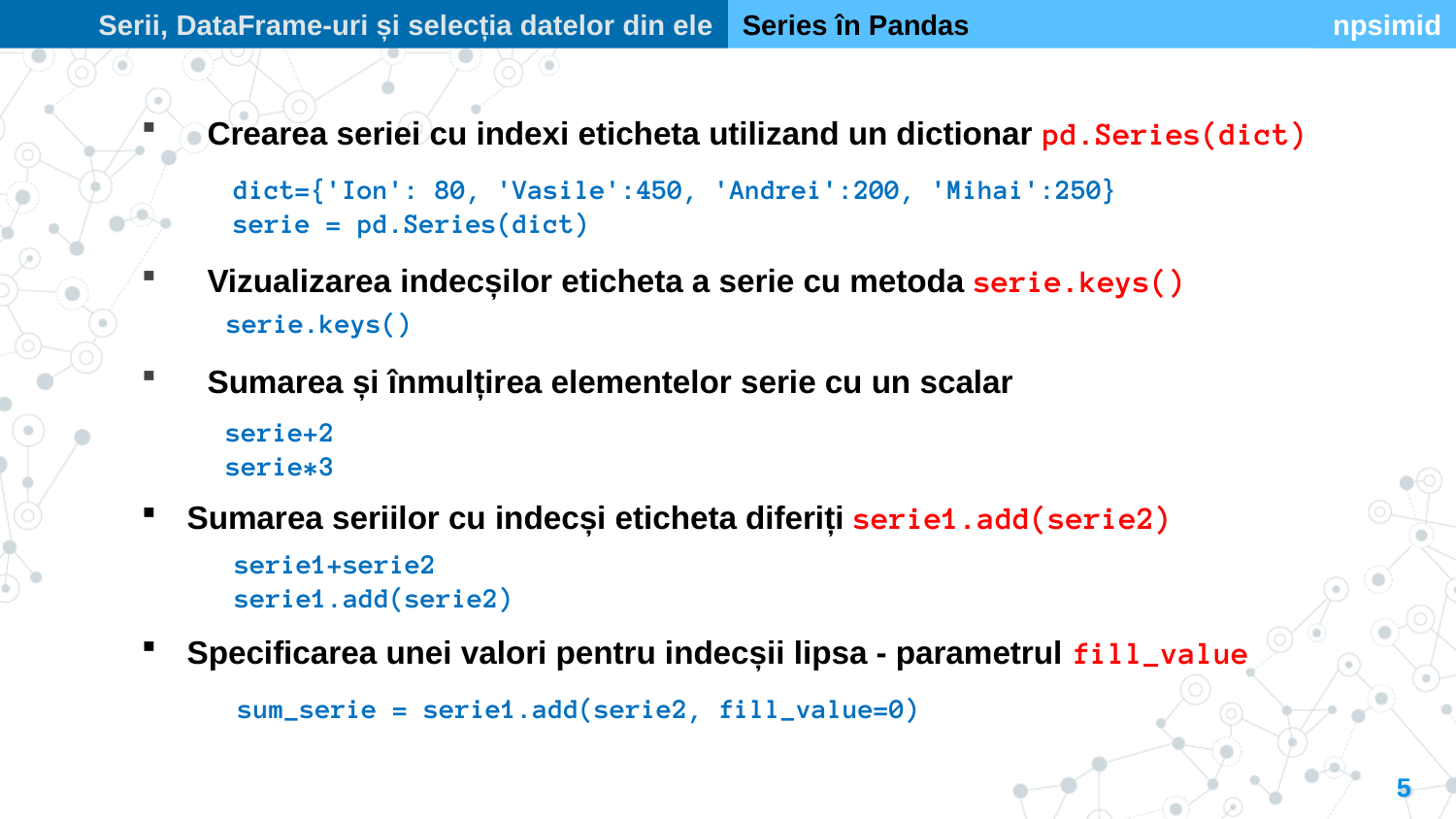

Serii, DataFrame-uri și selecția datelor din ele
Series în Pandas
npsimid
Crearea seriei cu indexi eticheta utilizand un dictionar pd.Series(dict)
dict={'Ion': 80, 'Vasile':450, 'Andrei':200, 'Mihai':250}
serie = pd.Series(dict)
Vizualizarea indecșilor eticheta a serie cu metoda serie.keys()

serie.keys()
Sumarea și înmulțirea elementelor serie cu un scalar
serie+2
serie*3
Sumarea seriilor cu indecși eticheta diferiți serie1.add(serie2)

serie1+serie2
serie1.add(serie2)
Specificarea unei valori pentru indecșii lipsa - parametrul fill_value
sum_serie = serie1.add(serie2, fill_value=0)
5